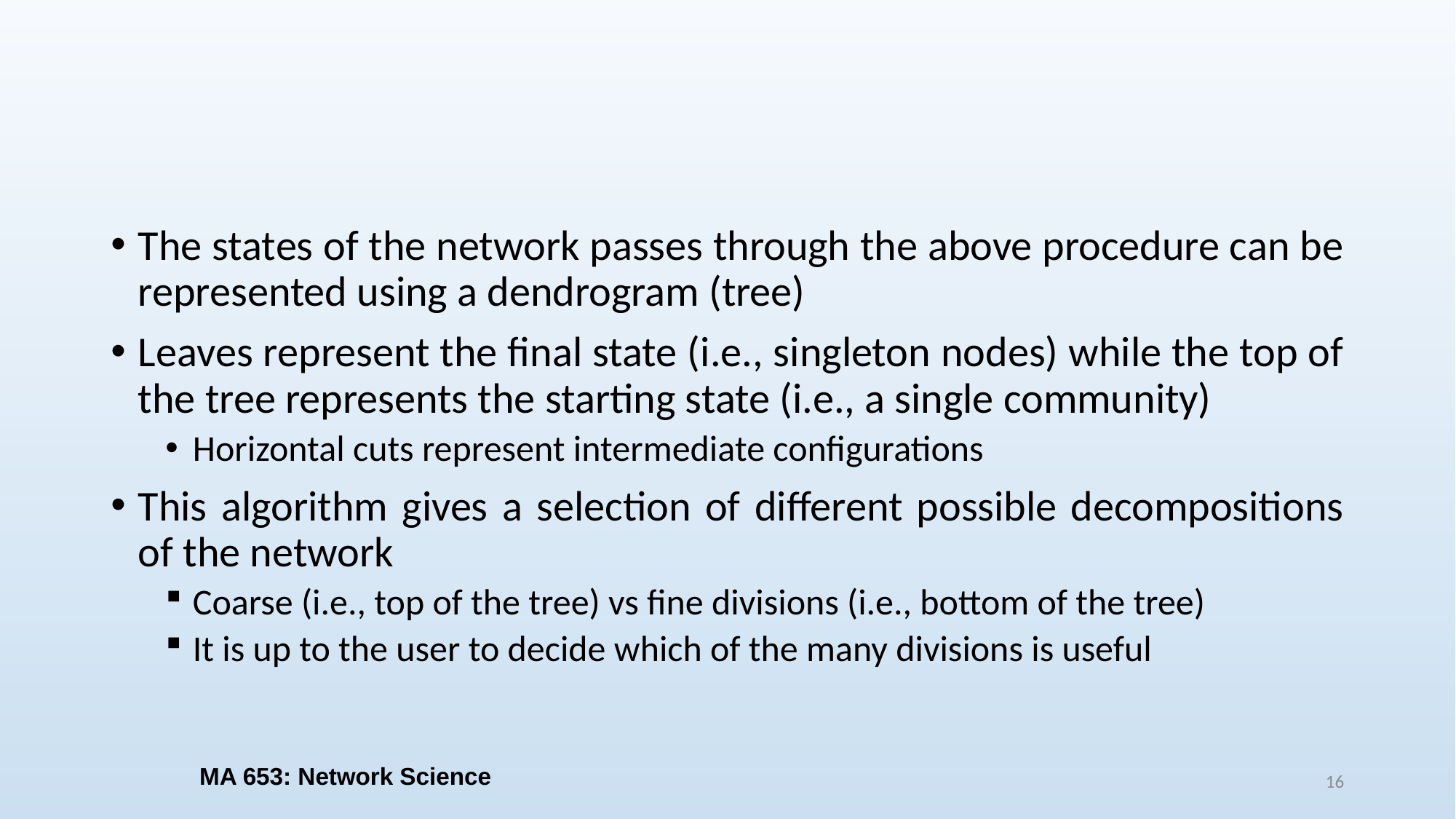

#
The states of the network passes through the above procedure can be represented using a dendrogram (tree)
Leaves represent the final state (i.e., singleton nodes) while the top of the tree represents the starting state (i.e., a single community)
Horizontal cuts represent intermediate configurations
This algorithm gives a selection of different possible decompositions of the network
Coarse (i.e., top of the tree) vs fine divisions (i.e., bottom of the tree)
It is up to the user to decide which of the many divisions is useful

MA 653: Network Science
16